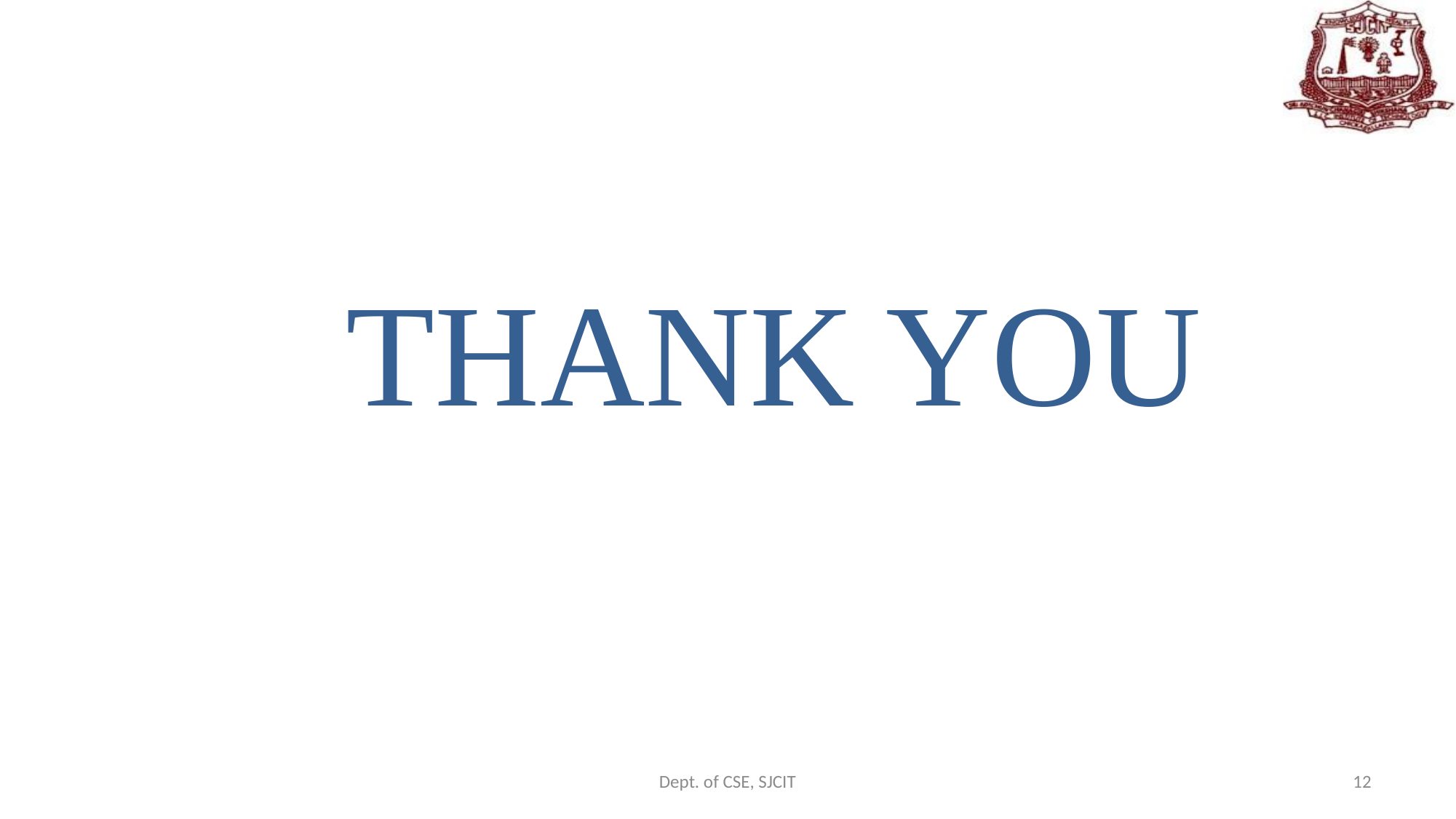

THANK YOU
Dept. of CSE, SJCIT
12